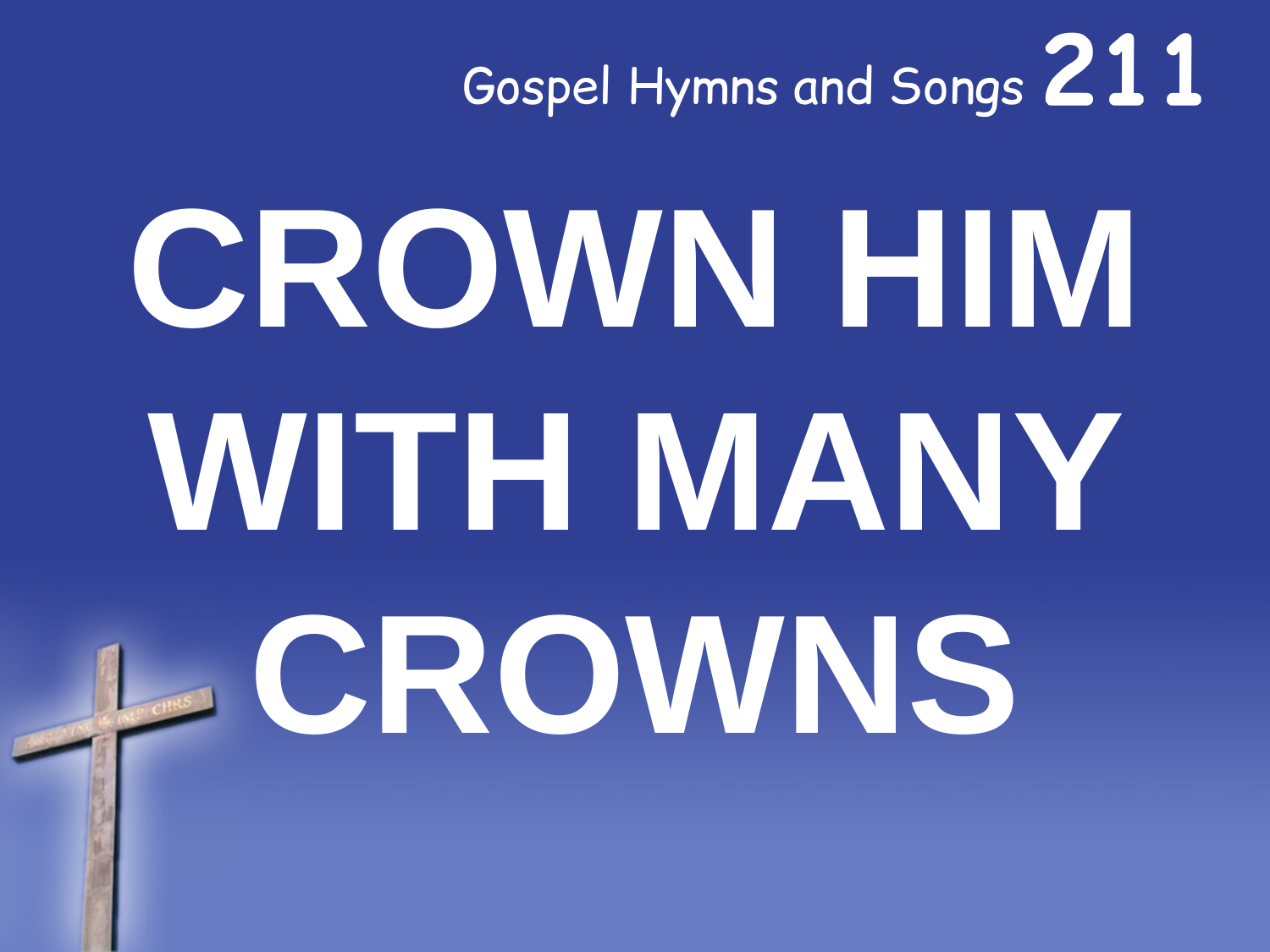

# Gospel Hymns and Songs 211
CROWN HIM WITH MANY CROWNS